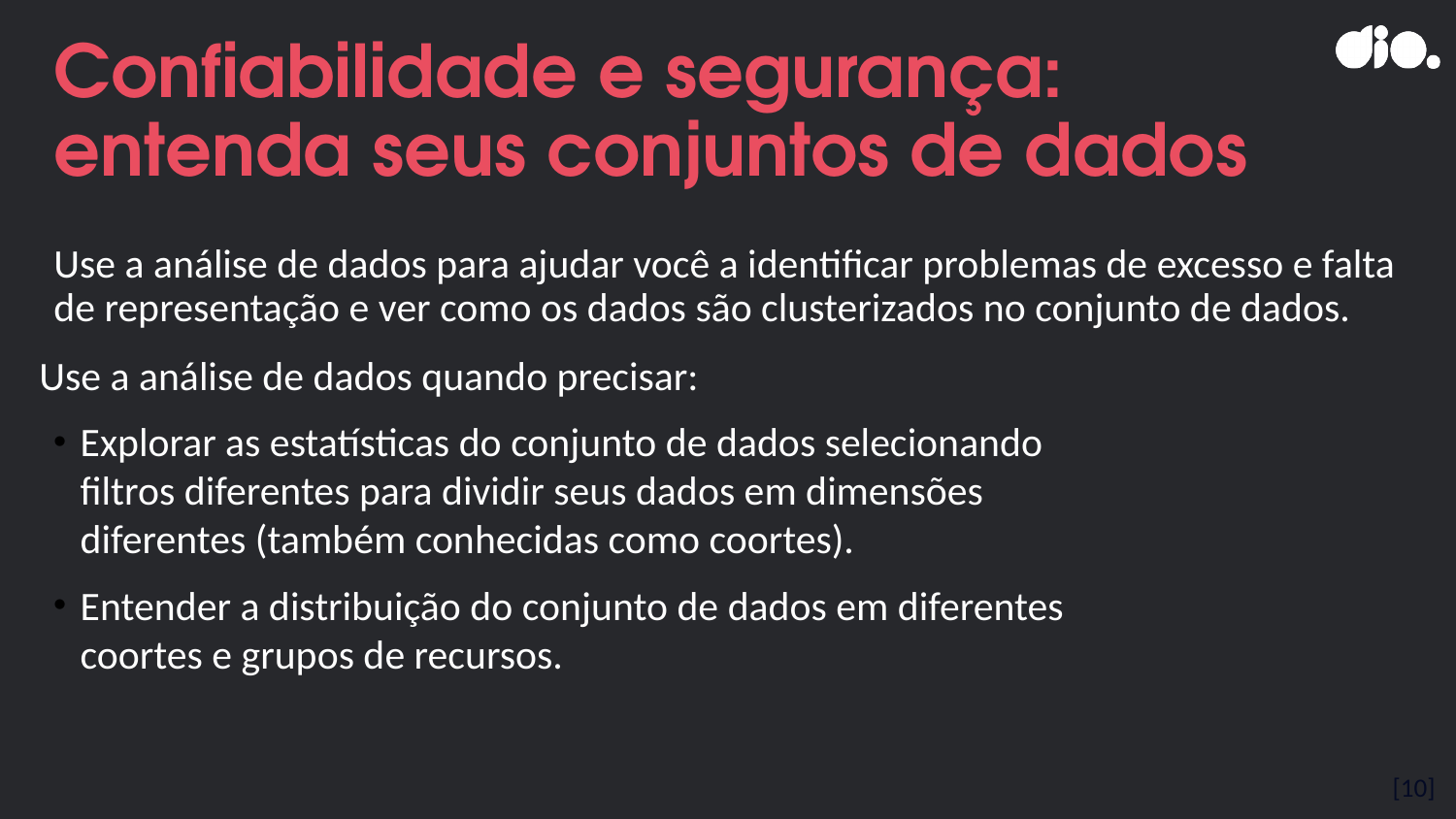

# Confiabilidade e segurança: entenda seus conjuntos de dados
Use a análise de dados para ajudar você a identificar problemas de excesso e falta de representação e ver como os dados são clusterizados no conjunto de dados.
Use a análise de dados quando precisar:
Explorar as estatísticas do conjunto de dados selecionando filtros diferentes para dividir seus dados em dimensões diferentes (também conhecidas como coortes).
Entender a distribuição do conjunto de dados em diferentes coortes e grupos de recursos.
[10]